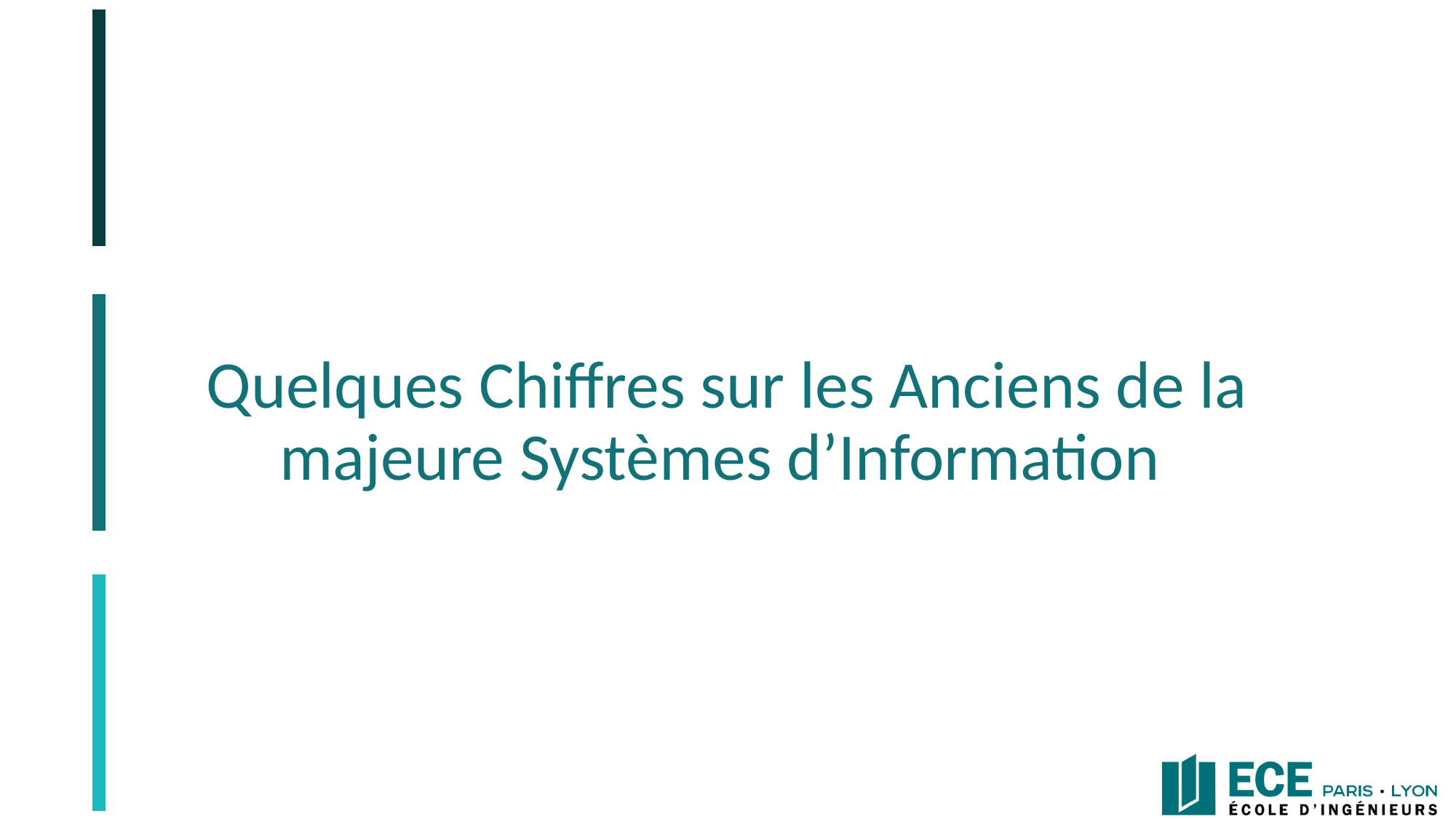

#

Quelques Chiffres sur les Anciens de la majeure Systèmes d’Information